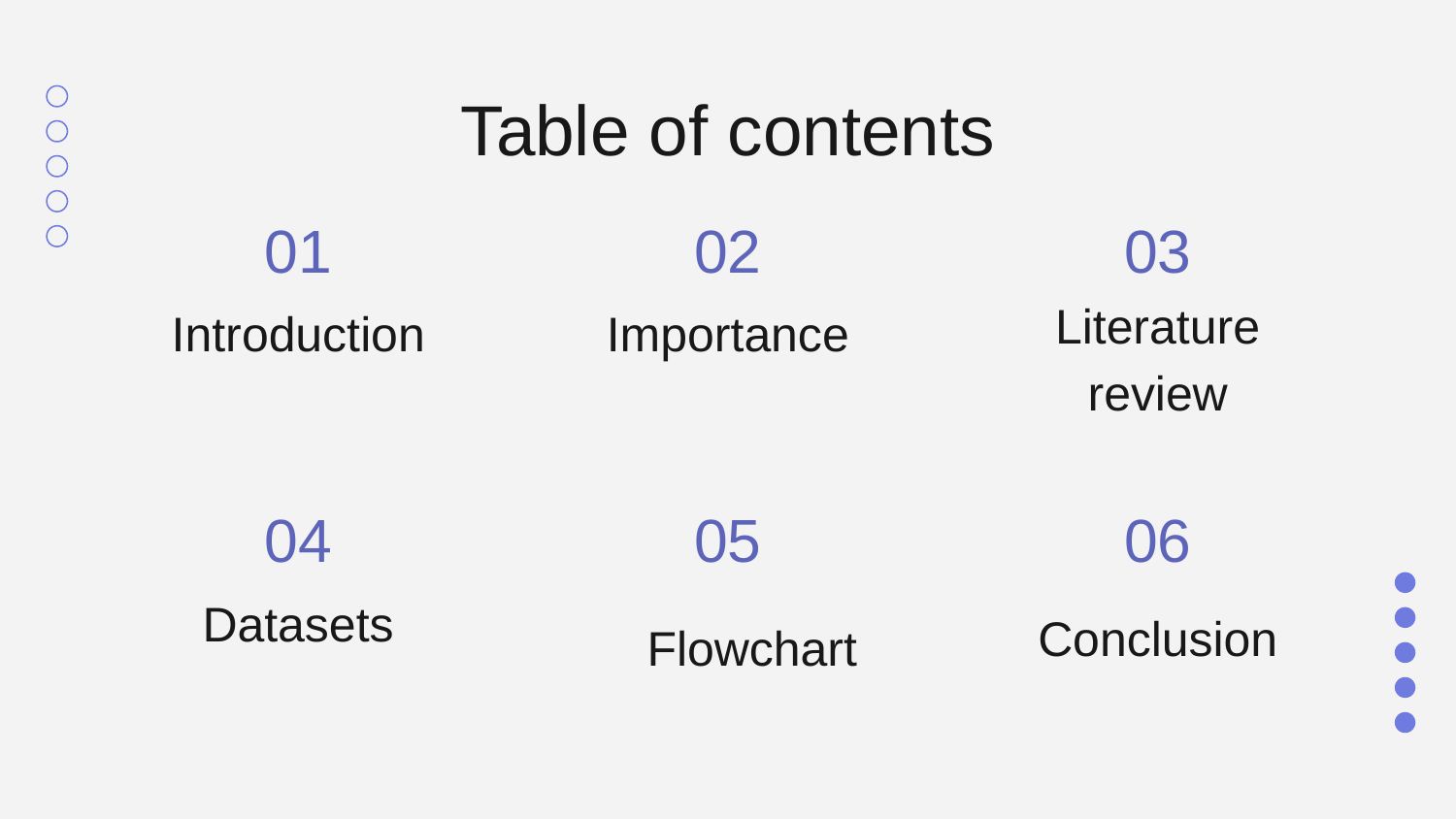

# Table of contents
03
01
02
Introduction
Importance
Literature review
04
05
06
Datasets
Conclusion
Flowchart